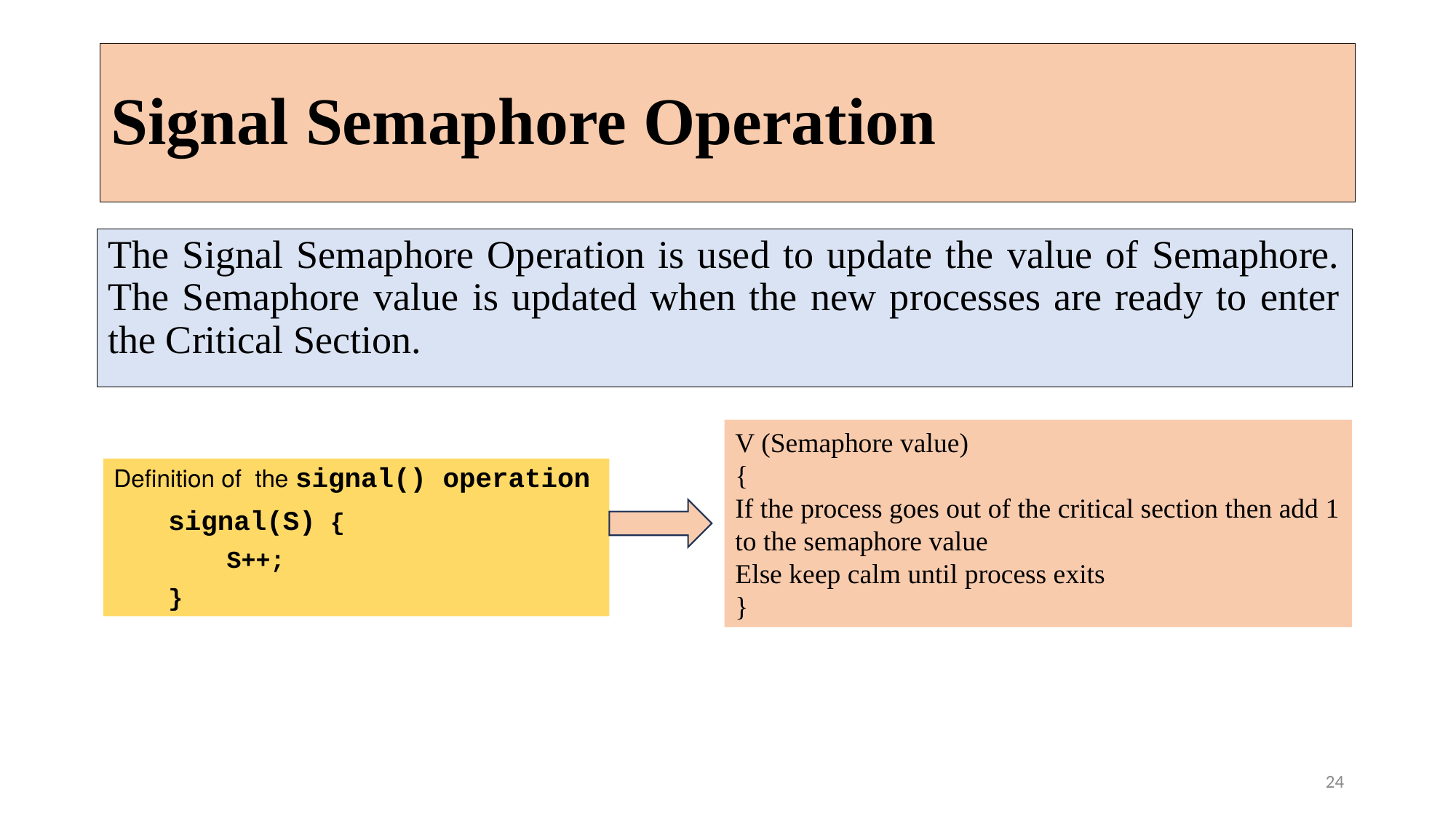

# Signal Semaphore Operation
The Signal Semaphore Operation is used to update the value of Semaphore. The Semaphore value is updated when the new processes are ready to enter the Critical Section.
V (Semaphore value)
{
If the process goes out of the critical section then add 1 to the semaphore value
Else keep calm until process exits
}
Definition of  the signal() operation
signal(S) {
    S++;
}

24